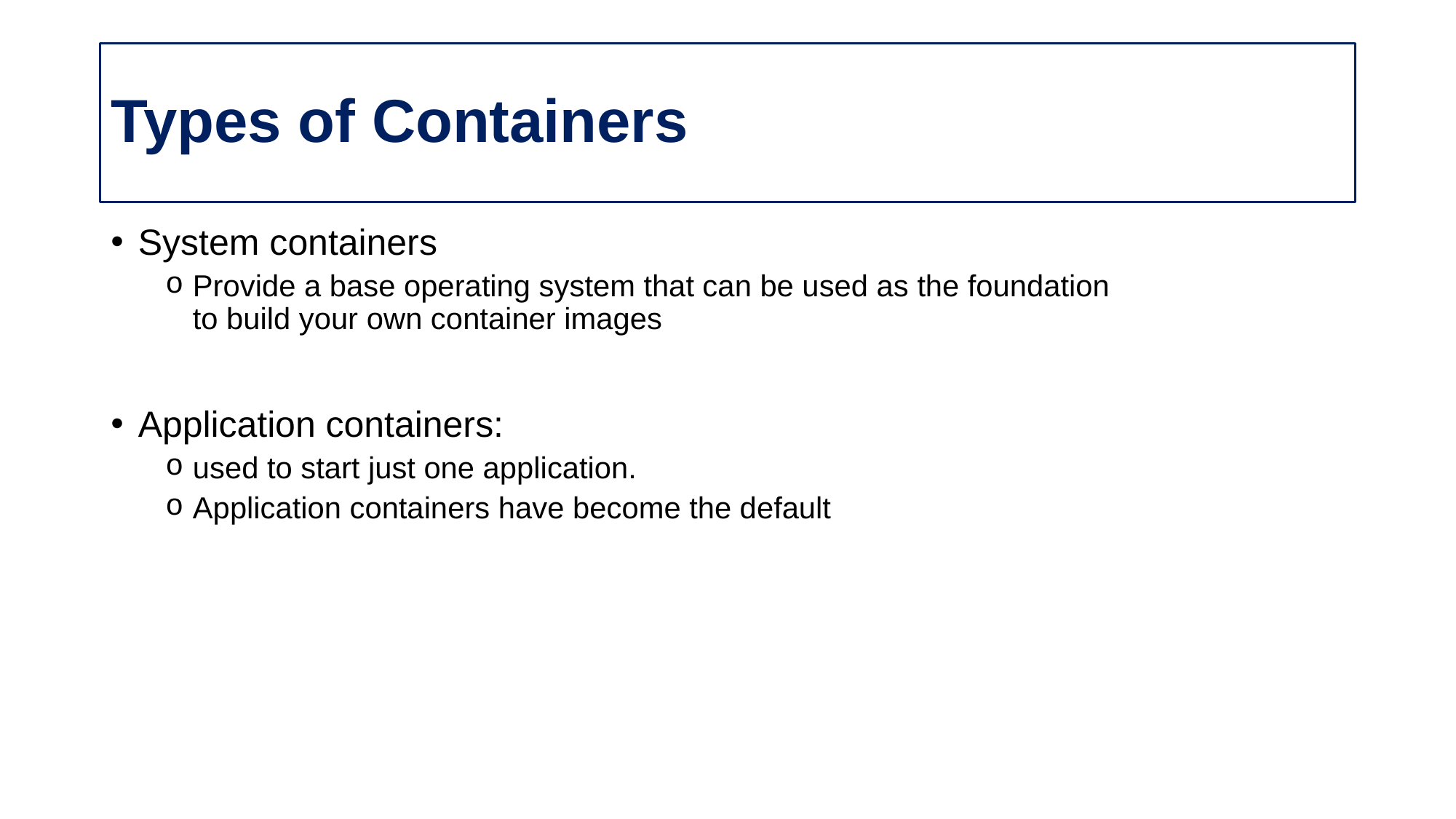

# Types of Containers
System containers
Provide a base operating system that can be used as the foundation to build your own container images

Application containers:
used to start just one application.
Application containers have become the default